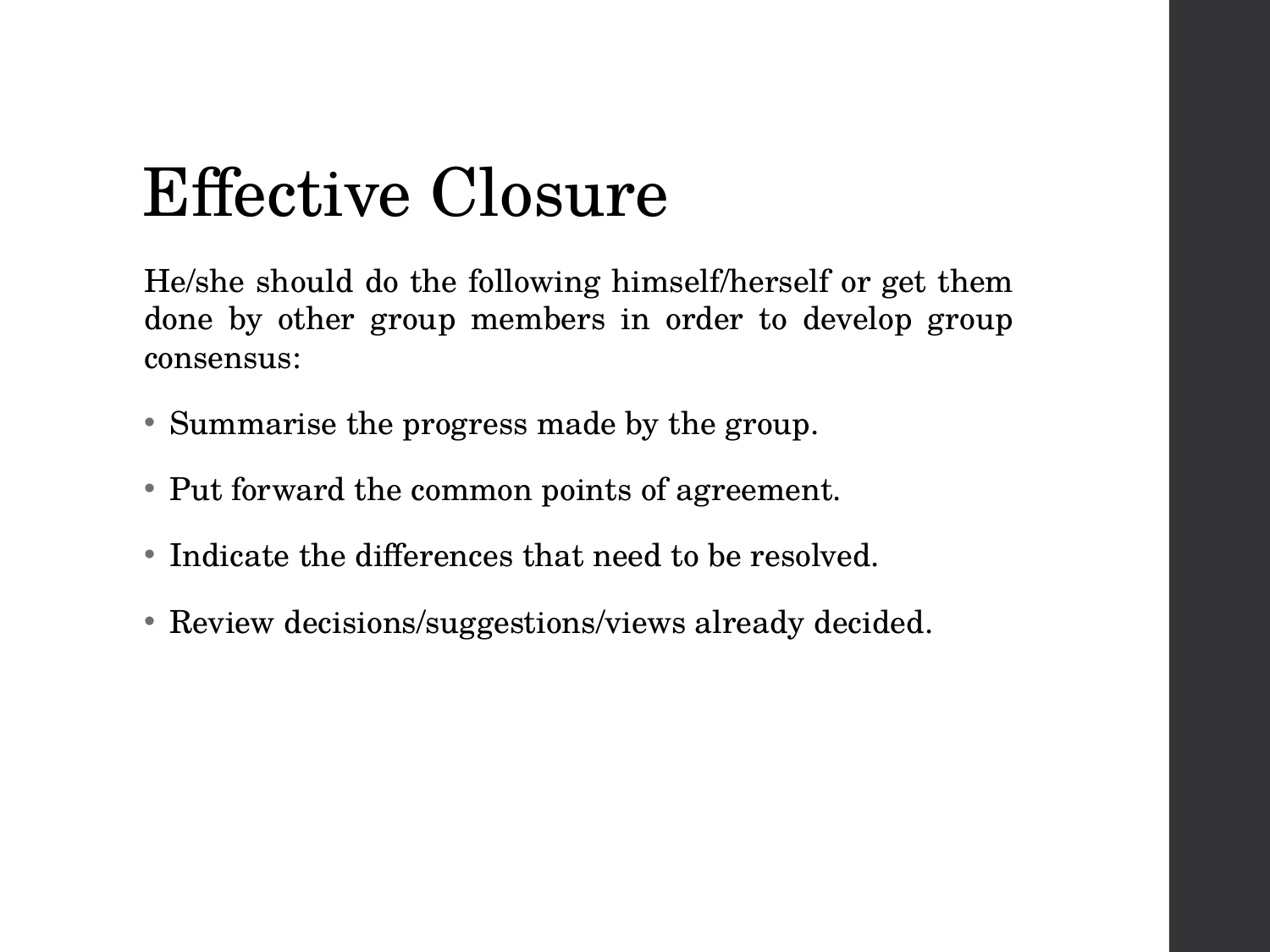

# Effective Closure
He/she should do the following himself/herself or get them done by other group members in order to develop group consensus:
Summarise the progress made by the group.
Put forward the common points of agreement.
Indicate the differences that need to be resolved.
Review decisions/suggestions/views already decided.